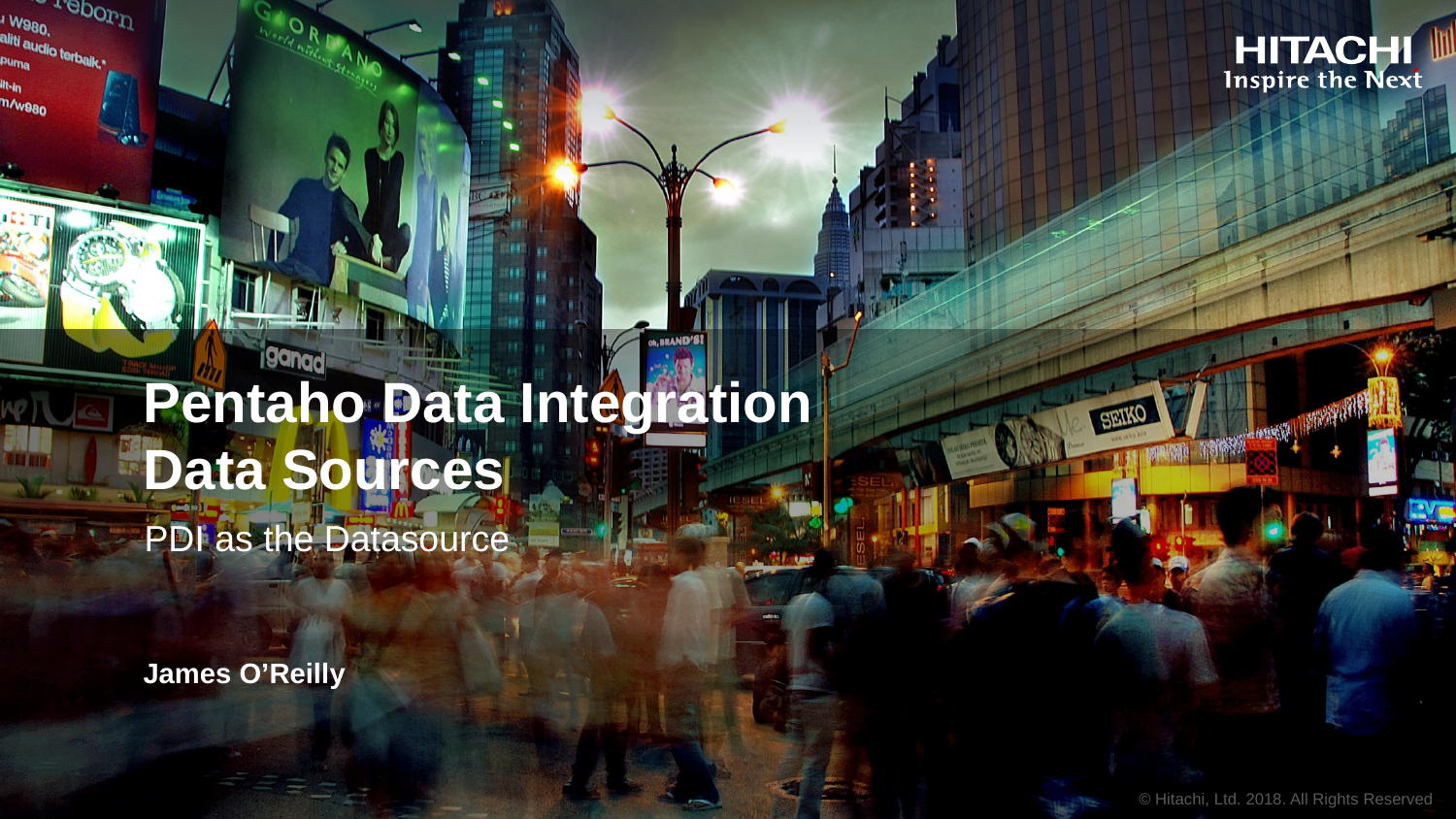

# Pentaho Data Integration Data Sources
PDI as the Datasource

James O’Reilly